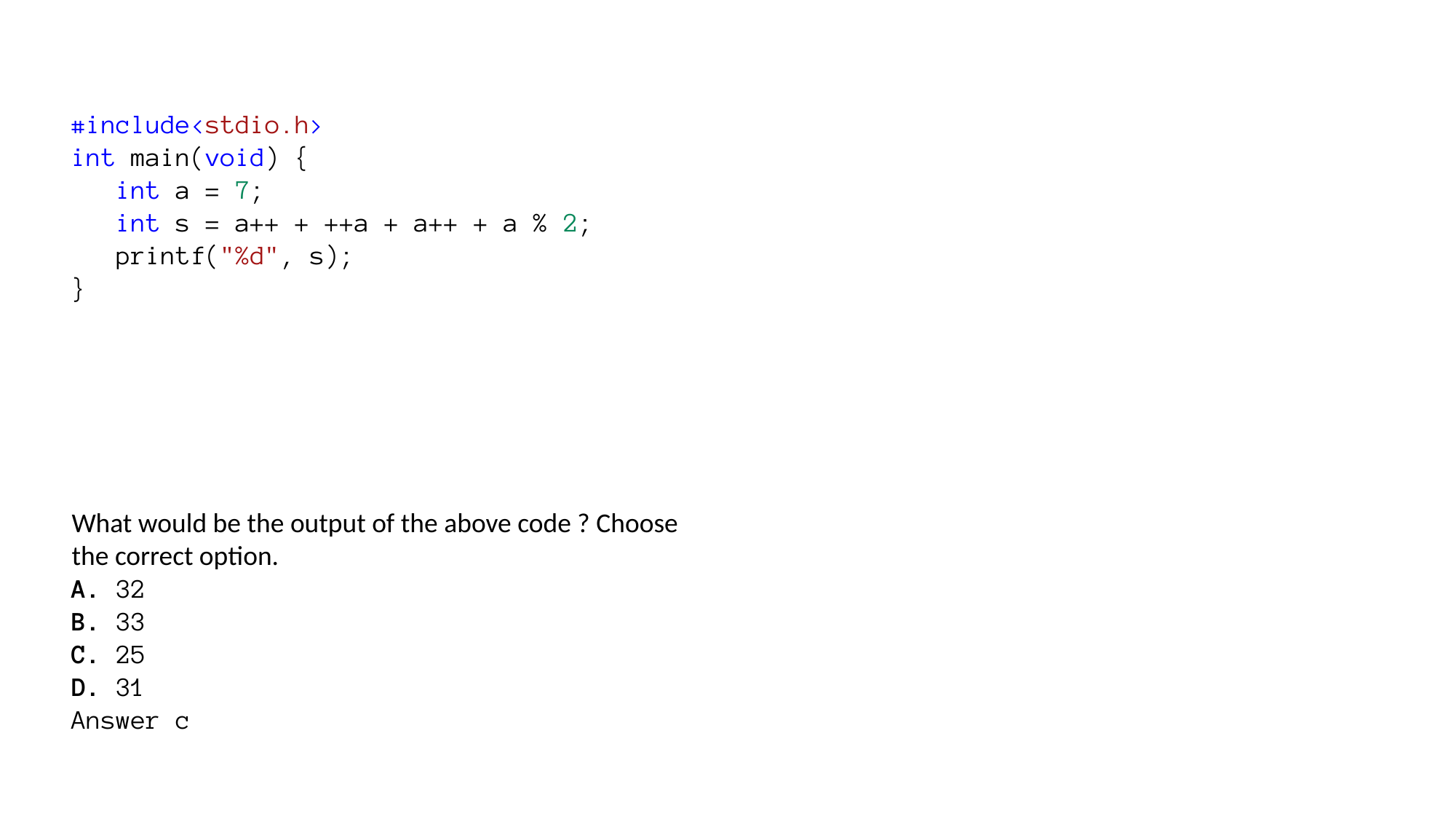

#include<stdio.h>
int main(void) {
   int a = 7;
   int s = a++ + ++a + a++ + a % 2;
   printf("%d", s);
}
What would be the output of the above code ? Choose the correct option.
A. 32
B. 33
C. 25
D. 31
Answer c